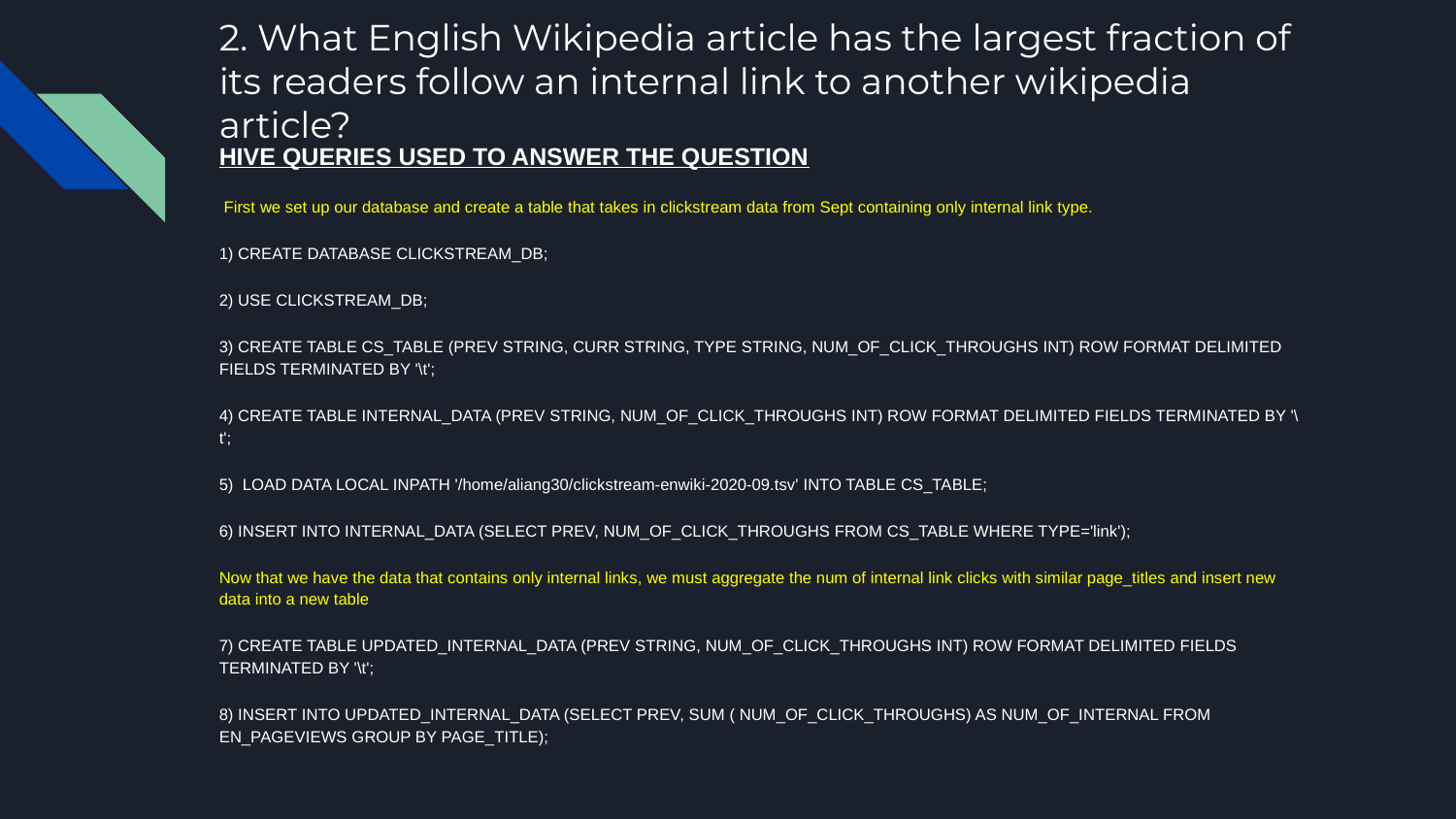

# 2. What English Wikipedia article has the largest fraction of its readers follow an internal link to another wikipedia article?

HIVE QUERIES USED TO ANSWER THE QUESTION
 First we set up our database and create a table that takes in clickstream data from Sept containing only internal link type.
1) CREATE DATABASE CLICKSTREAM_DB;
2) USE CLICKSTREAM_DB;
3) CREATE TABLE CS_TABLE (PREV STRING, CURR STRING, TYPE STRING, NUM_OF_CLICK_THROUGHS INT) ROW FORMAT DELIMITED FIELDS TERMINATED BY '\t';
4) CREATE TABLE INTERNAL_DATA (PREV STRING, NUM_OF_CLICK_THROUGHS INT) ROW FORMAT DELIMITED FIELDS TERMINATED BY '\t';
5)  LOAD DATA LOCAL INPATH '/home/aliang30/clickstream-enwiki-2020-09.tsv' INTO TABLE CS_TABLE;
6) INSERT INTO INTERNAL_DATA (SELECT PREV, NUM_OF_CLICK_THROUGHS FROM CS_TABLE WHERE TYPE='link');
Now that we have the data that contains only internal links, we must aggregate the num of internal link clicks with similar page_titles and insert new data into a new table
7) CREATE TABLE UPDATED_INTERNAL_DATA (PREV STRING, NUM_OF_CLICK_THROUGHS INT) ROW FORMAT DELIMITED FIELDS TERMINATED BY '\t';
8) INSERT INTO UPDATED_INTERNAL_DATA (SELECT PREV, SUM ( NUM_OF_CLICK_THROUGHS) AS NUM_OF_INTERNAL FROM EN_PAGEVIEWS GROUP BY PAGE_TITLE);